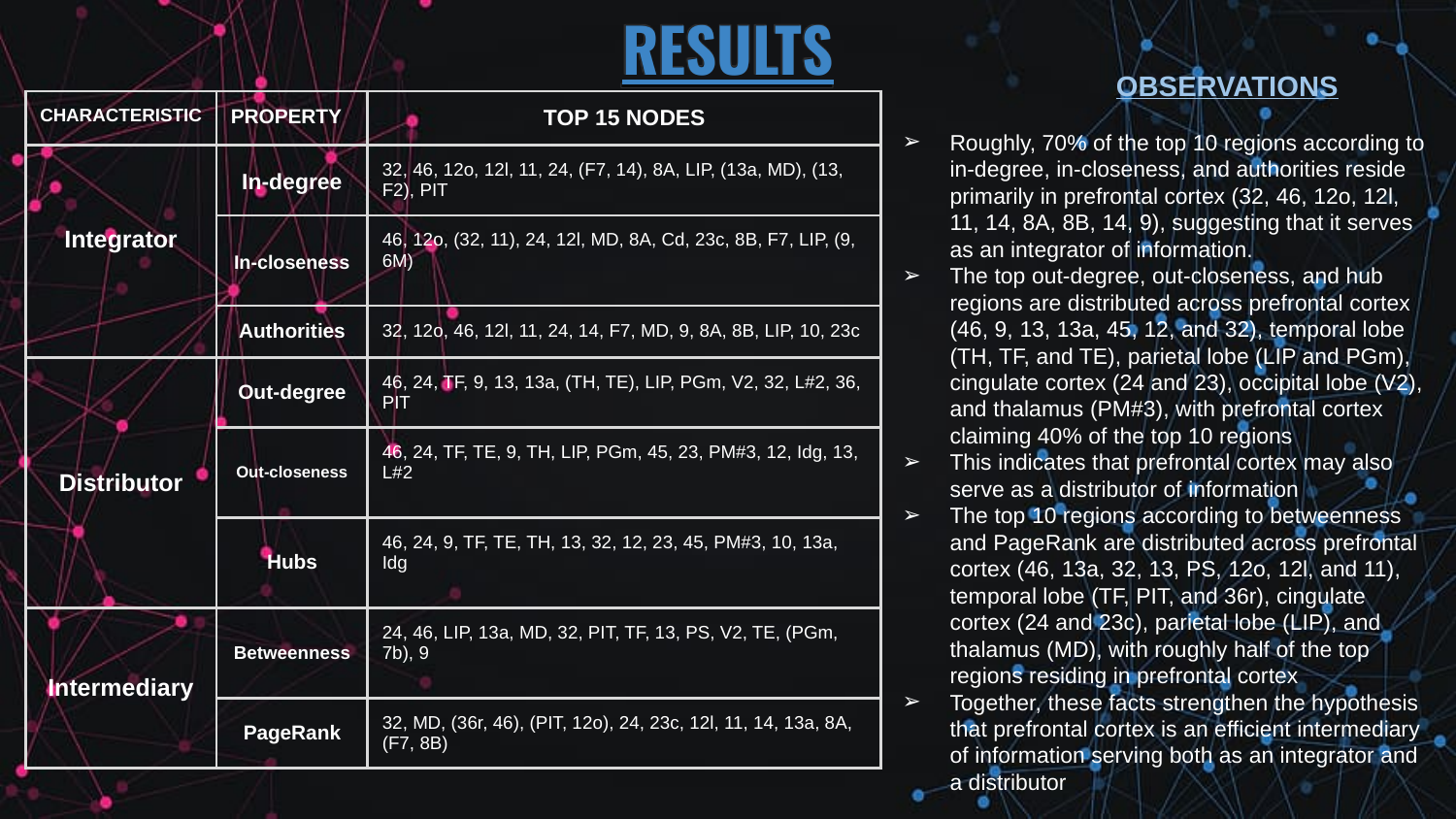

RESULTS
	OBSERVATIONS

Roughly, 70% of the top 10 regions according to in-degree, in-closeness, and authorities reside primarily in prefrontal cortex (32, 46, 12o, 12l, 11, 14, 8A, 8B, 14, 9), suggesting that it serves as an integrator of information.
The top out-degree, out-closeness, and hub regions are distributed across prefrontal cortex (46, 9, 13, 13a, 45, 12, and 32), temporal lobe (TH, TF, and TE), parietal lobe (LIP and PGm), cingulate cortex (24 and 23), occipital lobe (V2), and thalamus (PM#3), with prefrontal cortex claiming 40% of the top 10 regions
This indicates that prefrontal cortex may also serve as a distributor of information
The top 10 regions according to betweenness and PageRank are distributed across prefrontal cortex (46, 13a, 32, 13, PS, 12o, 12l, and 11), temporal lobe (TF, PIT, and 36r), cingulate cortex (24 and 23c), parietal lobe (LIP), and thalamus (MD), with roughly half of the top regions residing in prefrontal cortex
Together, these facts strengthen the hypothesis that prefrontal cortex is an efficient intermediary of information serving both as an integrator and a distributor
| CHARACTERISTIC | PROPERTY | TOP 15 NODES |  |  |
| --- | --- | --- | --- | --- |
| Integrator | In-degree | 32, 46, 12o, 12l, 11, 24, (F7, 14), 8A, LIP, (13a, MD), (13, F2), PIT |  |  |
|  | In-closeness | 46, 12o, (32, 11), 24, 12l, MD, 8A, Cd, 23c, 8B, F7, LIP, (9, 6M) |  |  |
|  | Authorities | 32, 12o, 46, 12l, 11, 24, 14, F7, MD, 9, 8A, 8B, LIP, 10, 23c |  |  |
| Distributor | Out-degree | 46, 24, TF, 9, 13, 13a, (TH, TE), LIP, PGm, V2, 32, L#2, 36, PIT |  |  |
|  | Out-closeness | 46, 24, TF, TE, 9, TH, LIP, PGm, 45, 23, PM#3, 12, Idg, 13, L#2 |  |  |
|  | Hubs | 46, 24, 9, TF, TE, TH, 13, 32, 12, 23, 45, PM#3, 10, 13a, Idg |  |  |
| Intermediary | Betweenness | 24, 46, LIP, 13a, MD, 32, PIT, TF, 13, PS, V2, TE, (PGm, 7b), 9 |  |  |
|  | PageRank | 32, MD, (36r, 46), (PIT, 12o), 24, 23c, 12l, 11, 14, 13a, 8A, (F7, 8B) |  |  |